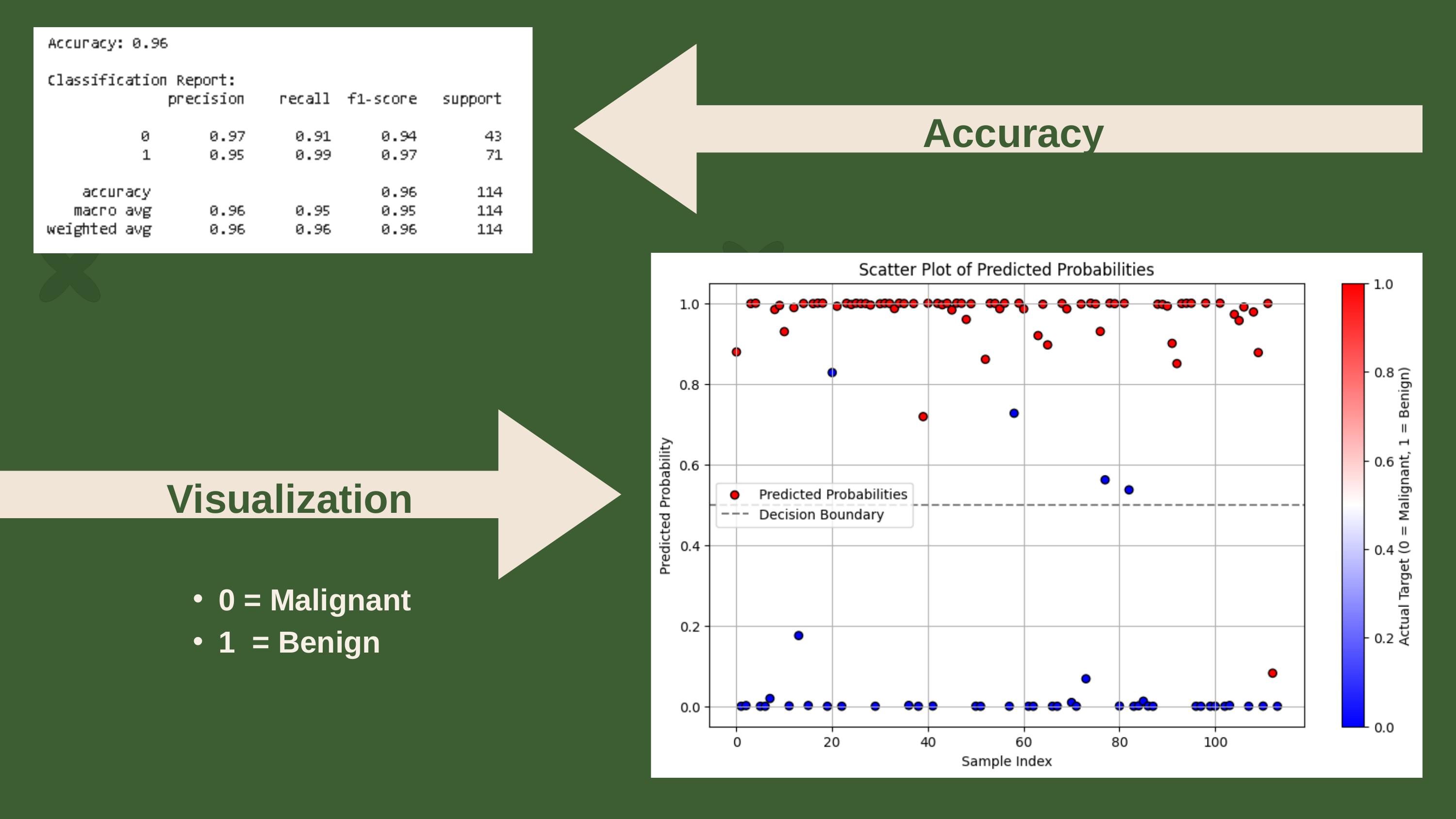

Accuracy

Visualization
0 = Malignant
1  = Benign